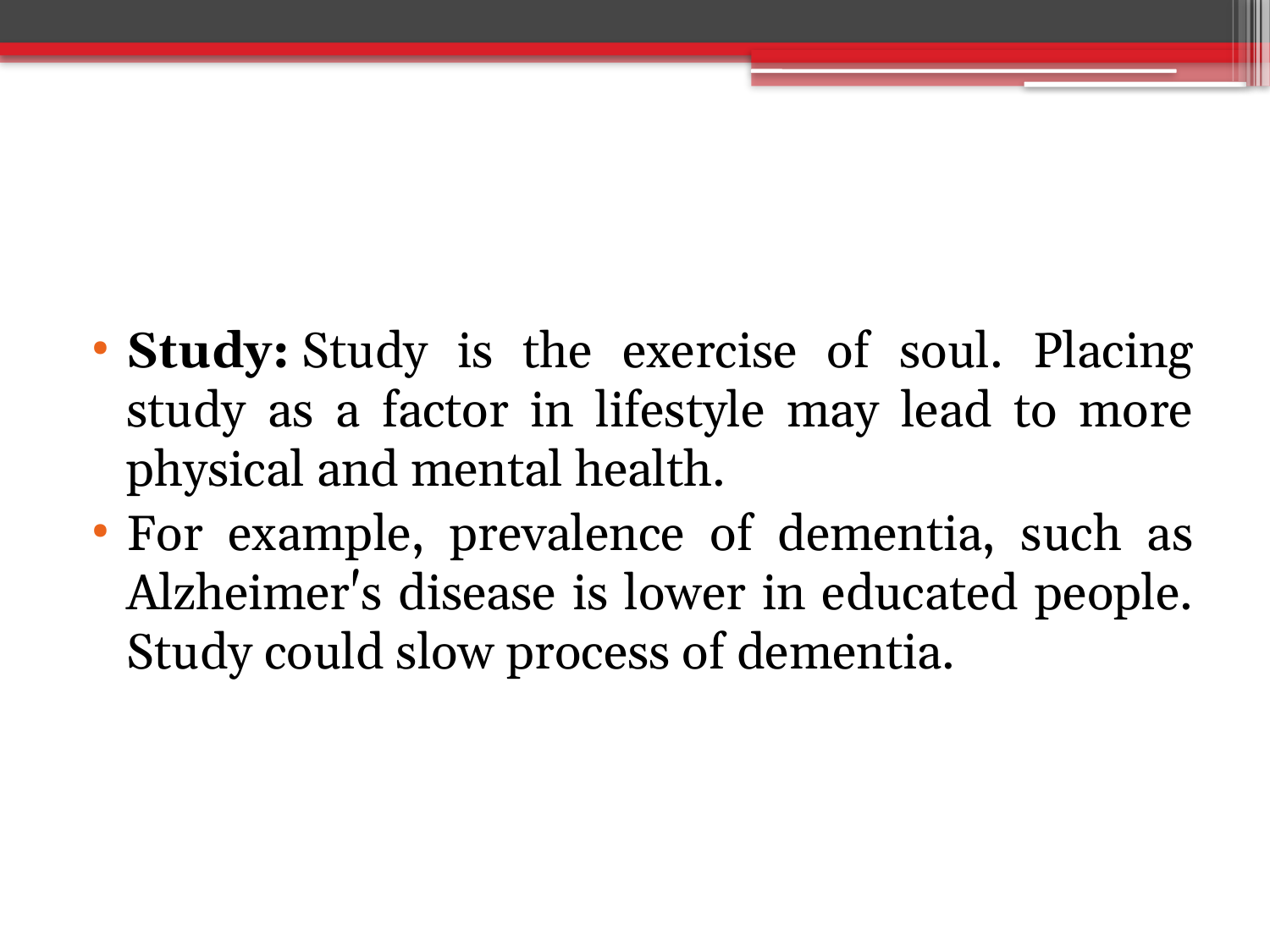

#
Study: Study is the exercise of soul. Placing study as a factor in lifestyle may lead to more physical and mental health.
For example, prevalence of dementia, such as Alzheimer's disease is lower in educated people. Study could slow process of dementia.